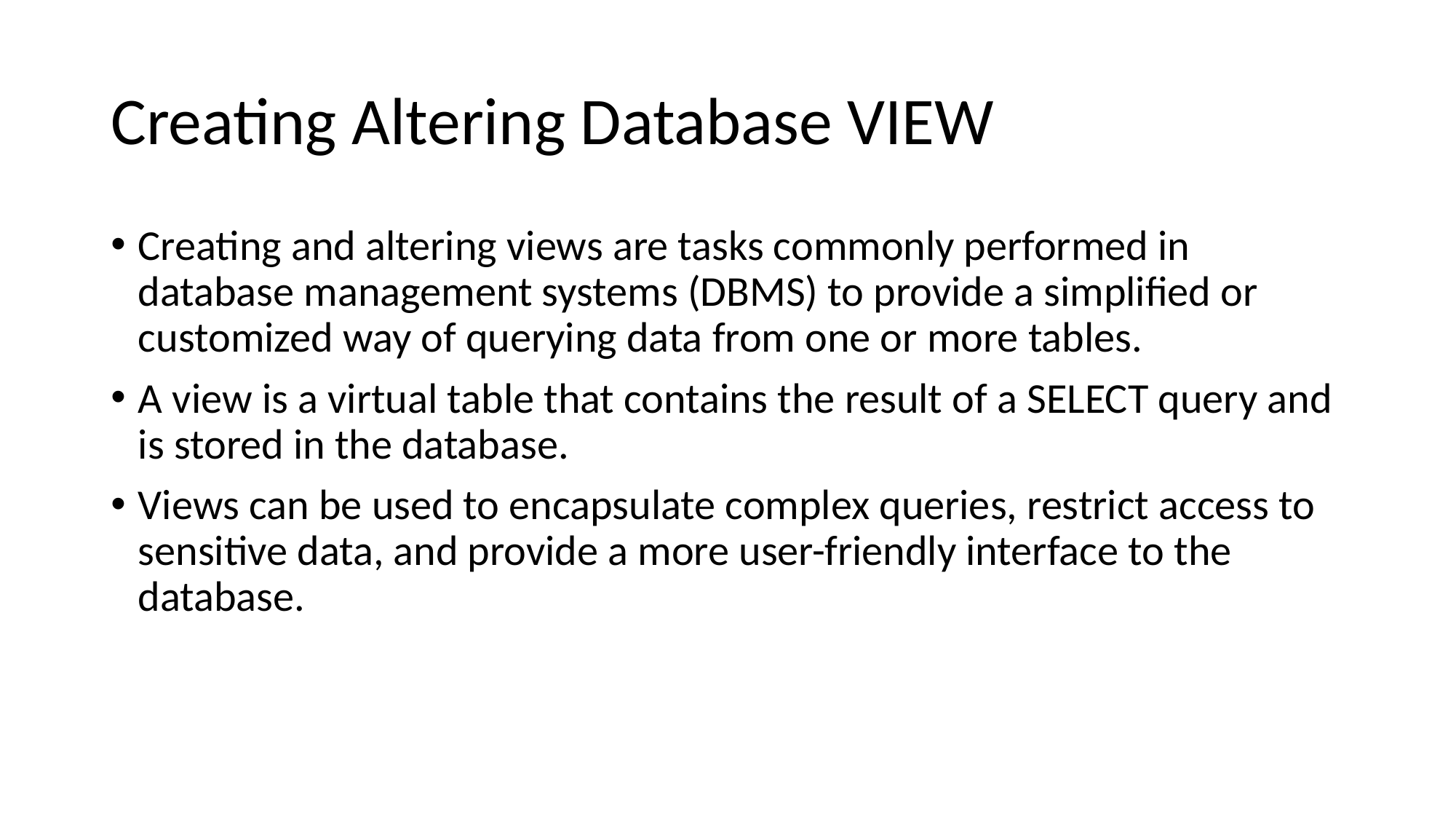

# Creating Altering Database VIEW
Creating and altering views are tasks commonly performed in database management systems (DBMS) to provide a simplified or customized way of querying data from one or more tables.
A view is a virtual table that contains the result of a SELECT query and is stored in the database.
Views can be used to encapsulate complex queries, restrict access to sensitive data, and provide a more user-friendly interface to the database.